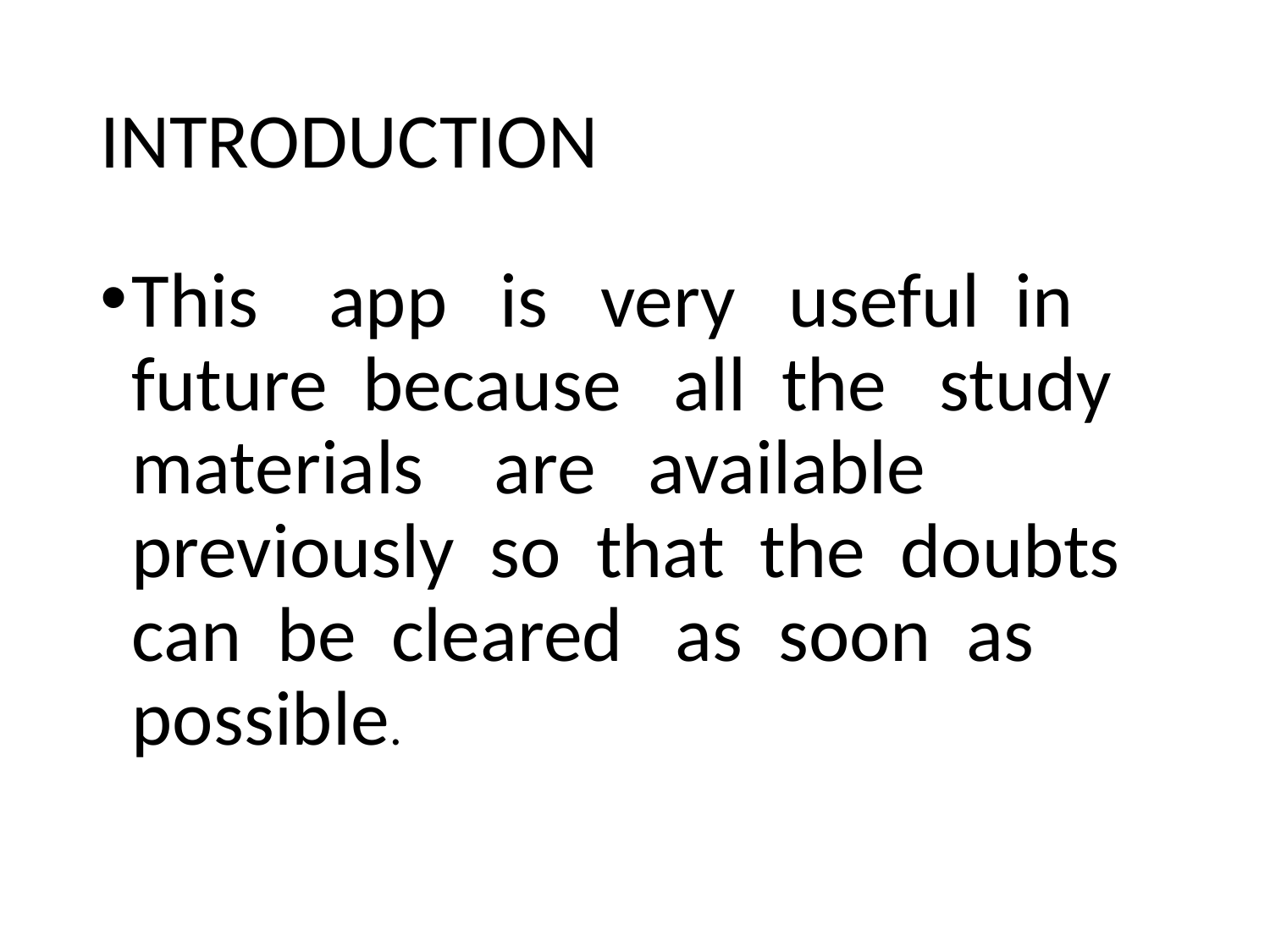

# INTRODUCTION
This    app   is   very   useful  in  future  because   all  the   study    materials    are   available   previously  so  that  the  doubts  can  be  cleared   as  soon  as  possible.